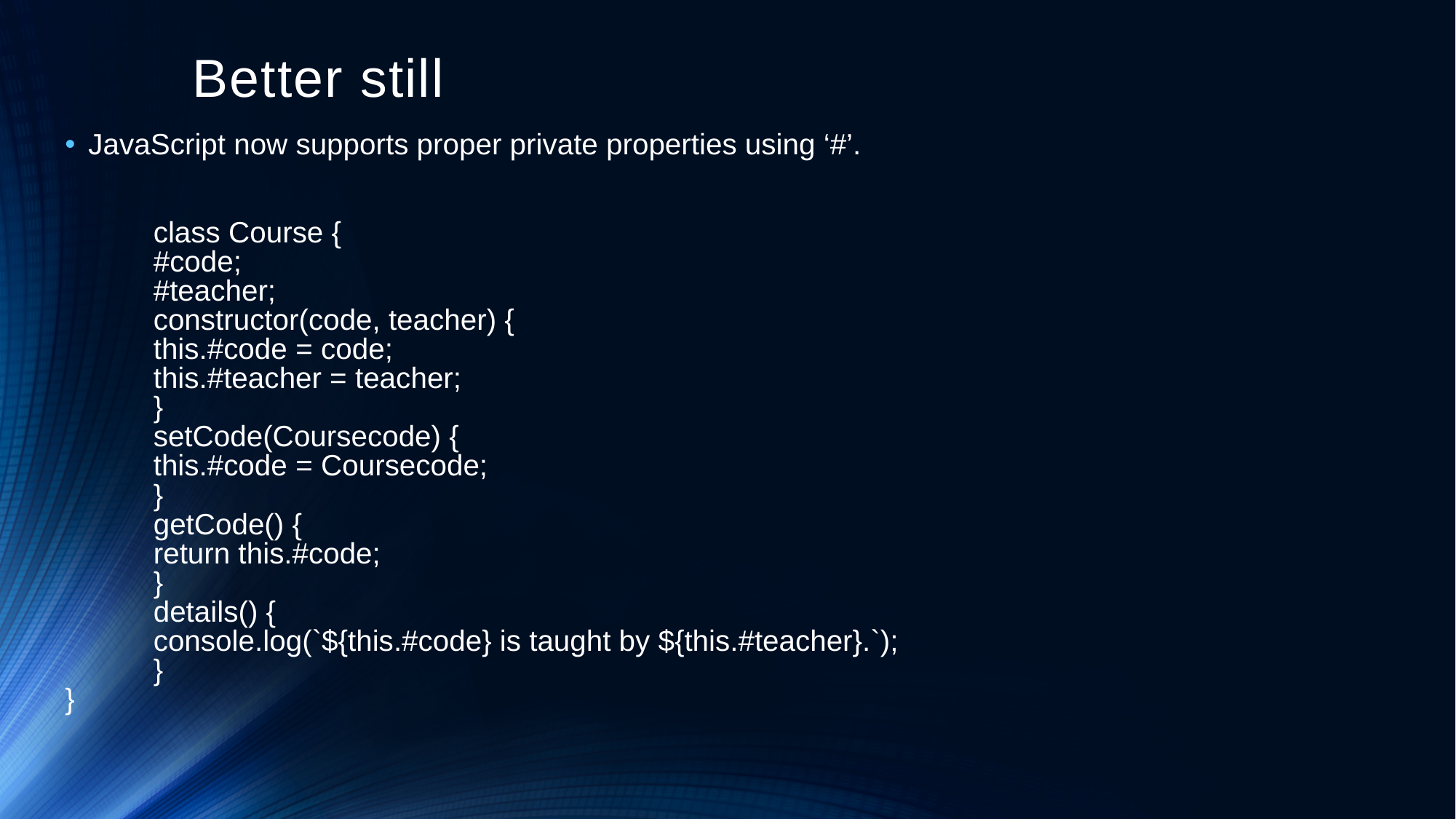

# Better still
JavaScript now supports proper private properties using ‘#’.

	class Course {
	#code;
	#teacher;
	constructor(code, teacher) {
		this.#code = code;
		this.#teacher = teacher;
	}
	setCode(Coursecode) {
		this.#code = Coursecode;
	}
	getCode() {
		return this.#code;
	}
	details() {
		console.log(`${this.#code} is taught by ${this.#teacher}.`);
	}
}